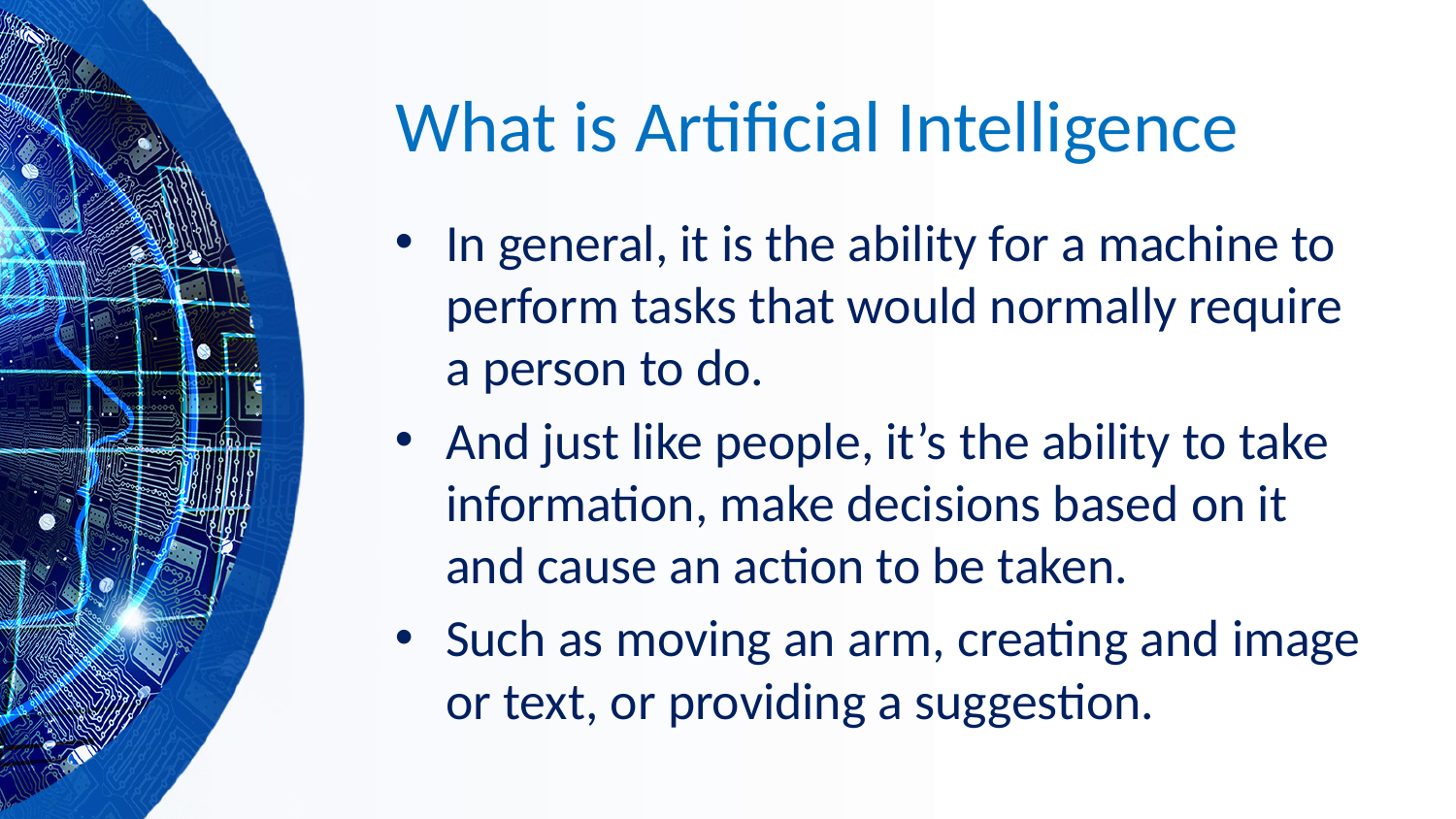

# What is Artificial Intelligence
In general, it is the ability for a machine to perform tasks that would normally require a person to do.
And just like people, it’s the ability to take information, make decisions based on it and cause an action to be taken.
Such as moving an arm, creating and image or text, or providing a suggestion.